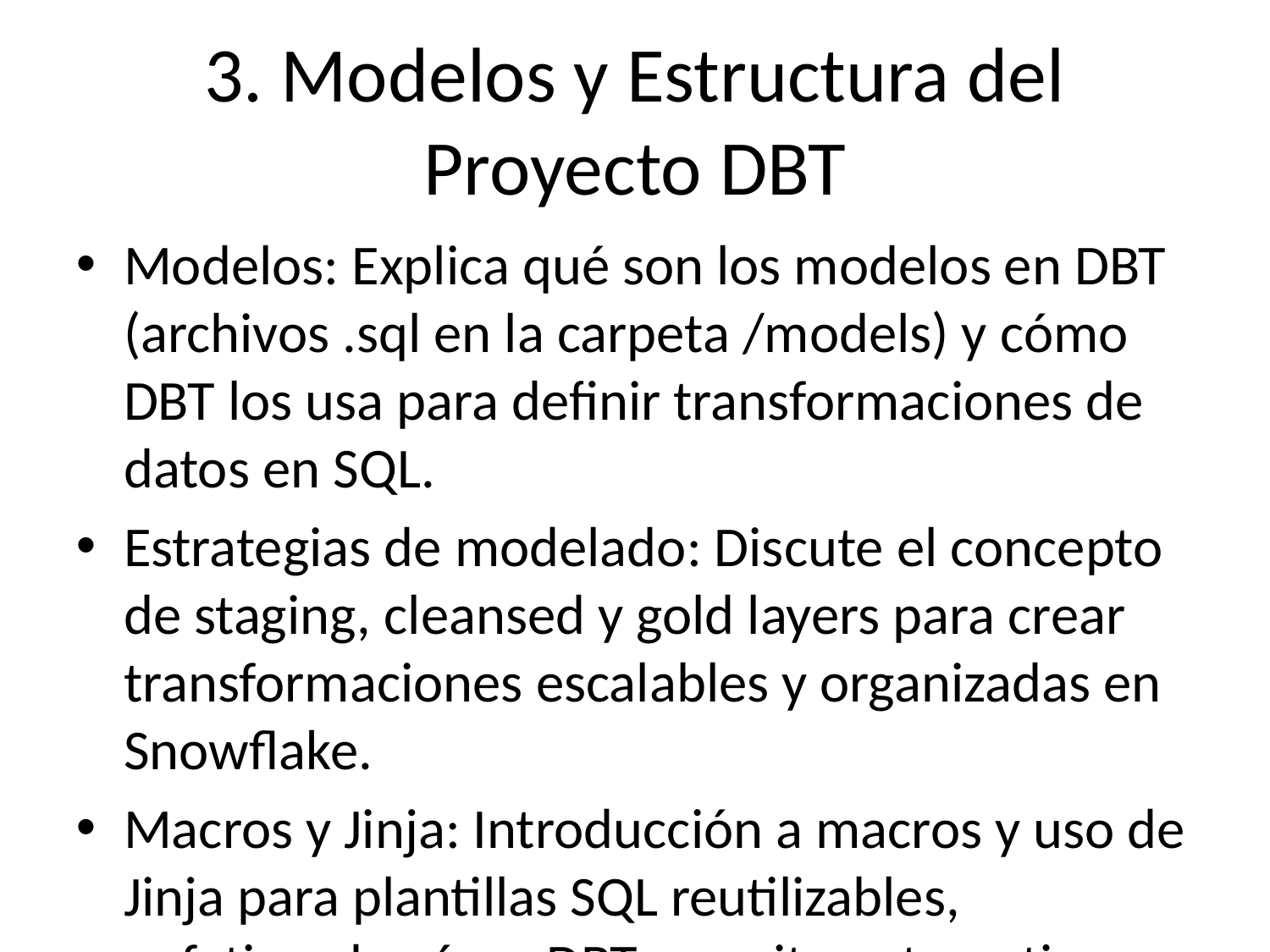

3. Modelos y Estructura del Proyecto DBT
Modelos: Explica qué son los modelos en DBT (archivos .sql en la carpeta /models) y cómo DBT los usa para definir transformaciones de datos en SQL.
Estrategias de modelado: Discute el concepto de staging, cleansed y gold layers para crear transformaciones escalables y organizadas en Snowflake.
Macros y Jinja: Introducción a macros y uso de Jinja para plantillas SQL reutilizables, enfatizando cómo DBT permite automatizar partes del código y estandarizar procesos.